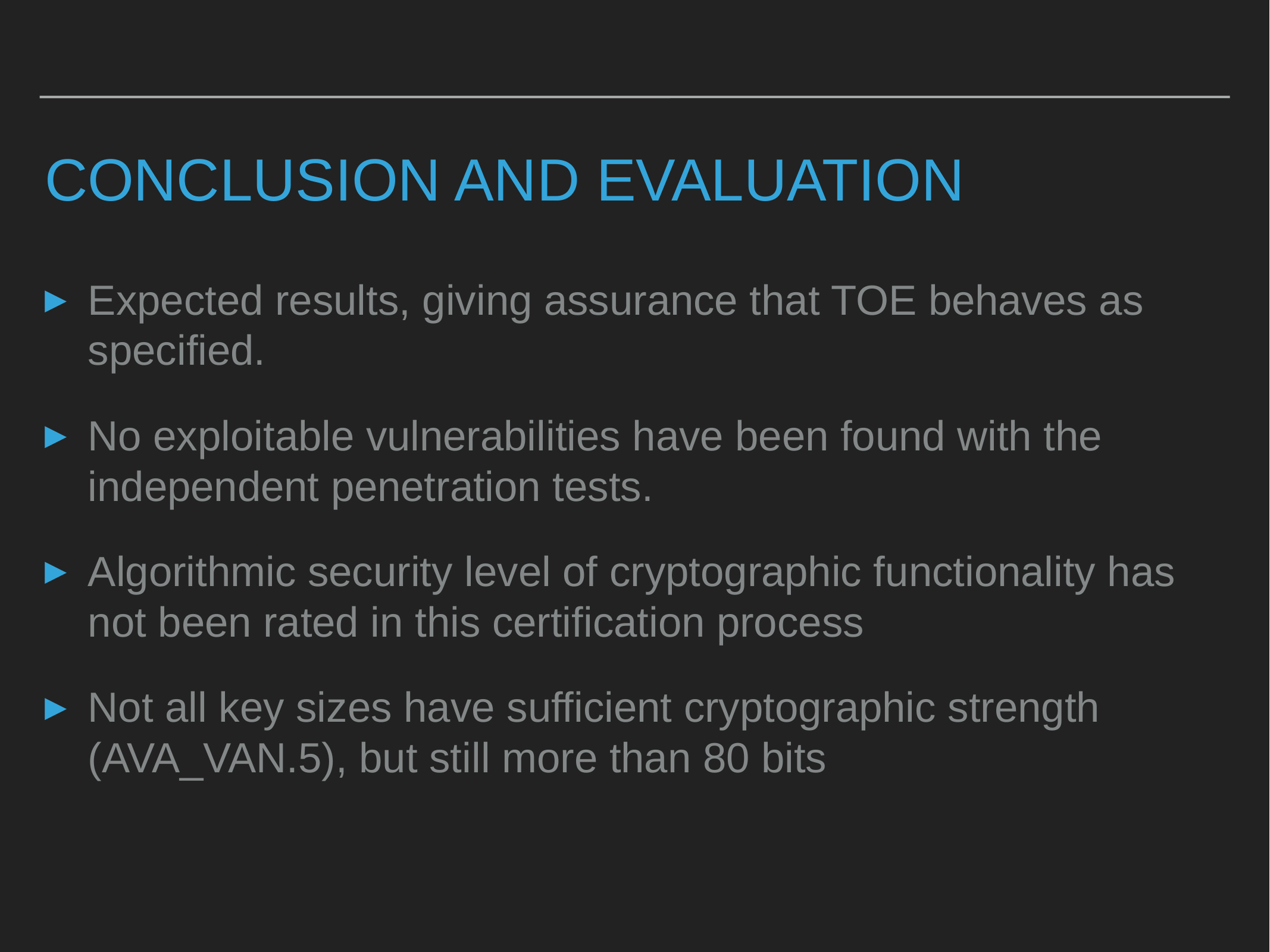

# Conclusion and evaluation
Expected results, giving assurance that TOE behaves as specified.
No exploitable vulnerabilities have been found with the independent penetration tests.
Algorithmic security level of cryptographic functionality has not been rated in this certification process
Not all key sizes have sufficient cryptographic strength (AVA_VAN.5), but still more than 80 bits